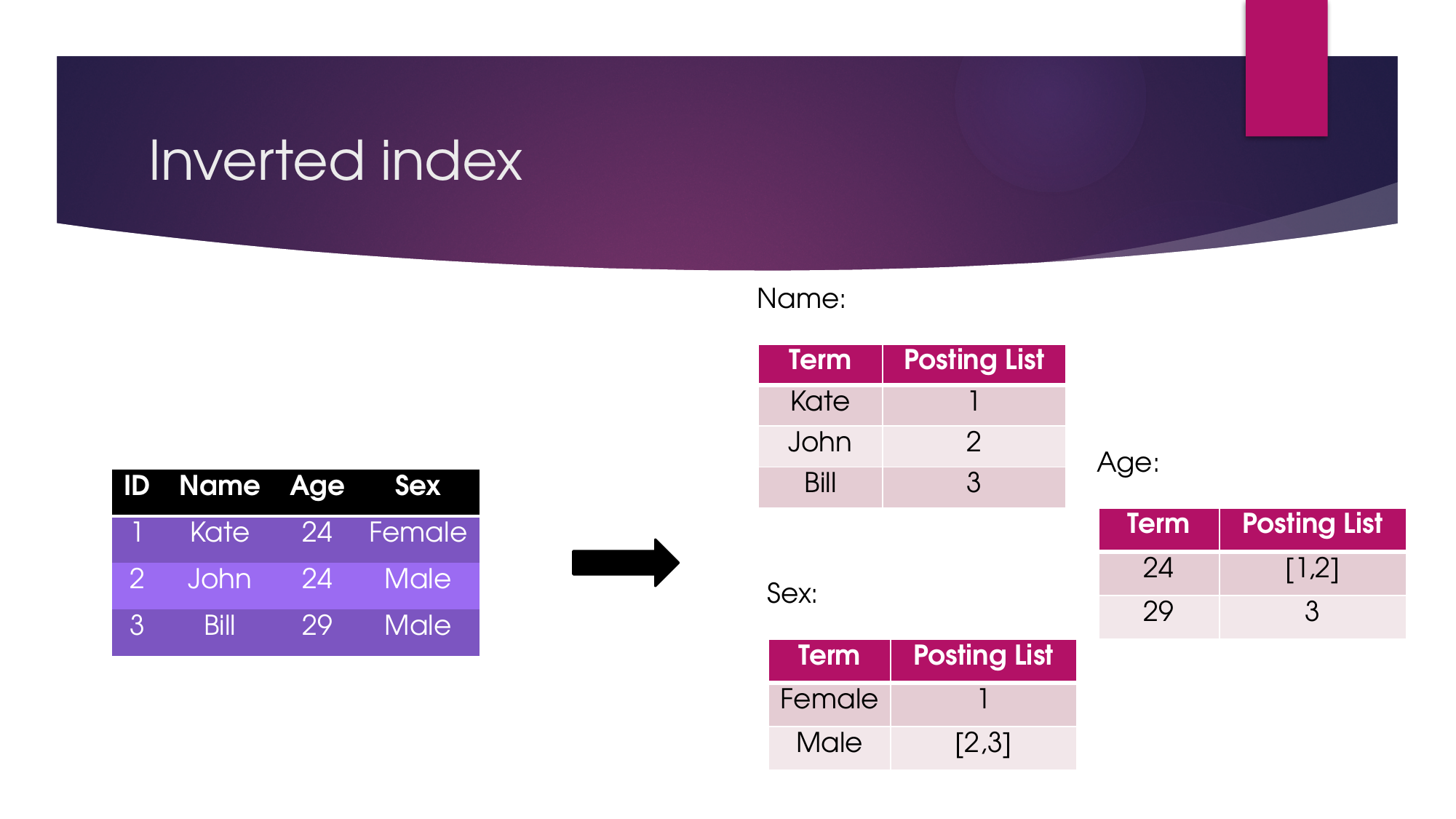

# Inverted index
Name:
| Term | Posting List |
| --- | --- |
| Kate | 1 |
| John | 2 |
| Bill | 3 |
Age:
| ID | Name | Age | Sex |
| --- | --- | --- | --- |
| 1 | Kate | 24 | Female |
| 2 | John | 24 | Male |
| 3 | Bill | 29 | Male |
| Term | Posting List |
| --- | --- |
| 24 | [1,2] |
| 29 | 3 |

Sex:
| Term | Posting List |
| --- | --- |
| Female | 1 |
| Male | [2,3] |